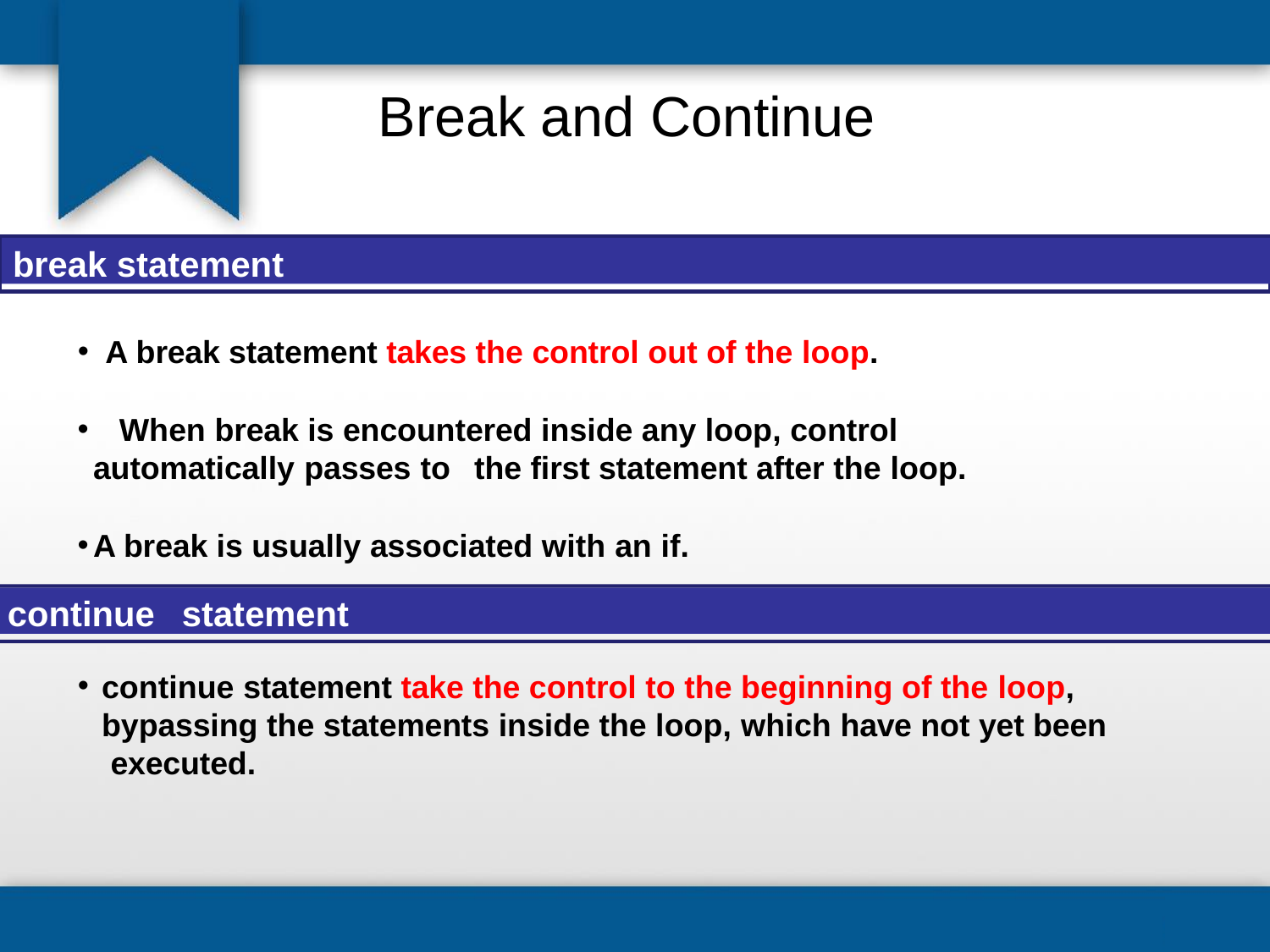

# Break and Continue

break statement
A break statement takes the control out of the loop.

	When break is encountered inside any loop, control  automatically passes to	the first statement after the loop.

A break is usually associated with an if.

continue	statement

continue statement take the control to the beginning of the loop,  bypassing the statements inside the loop, which have not yet been  executed.